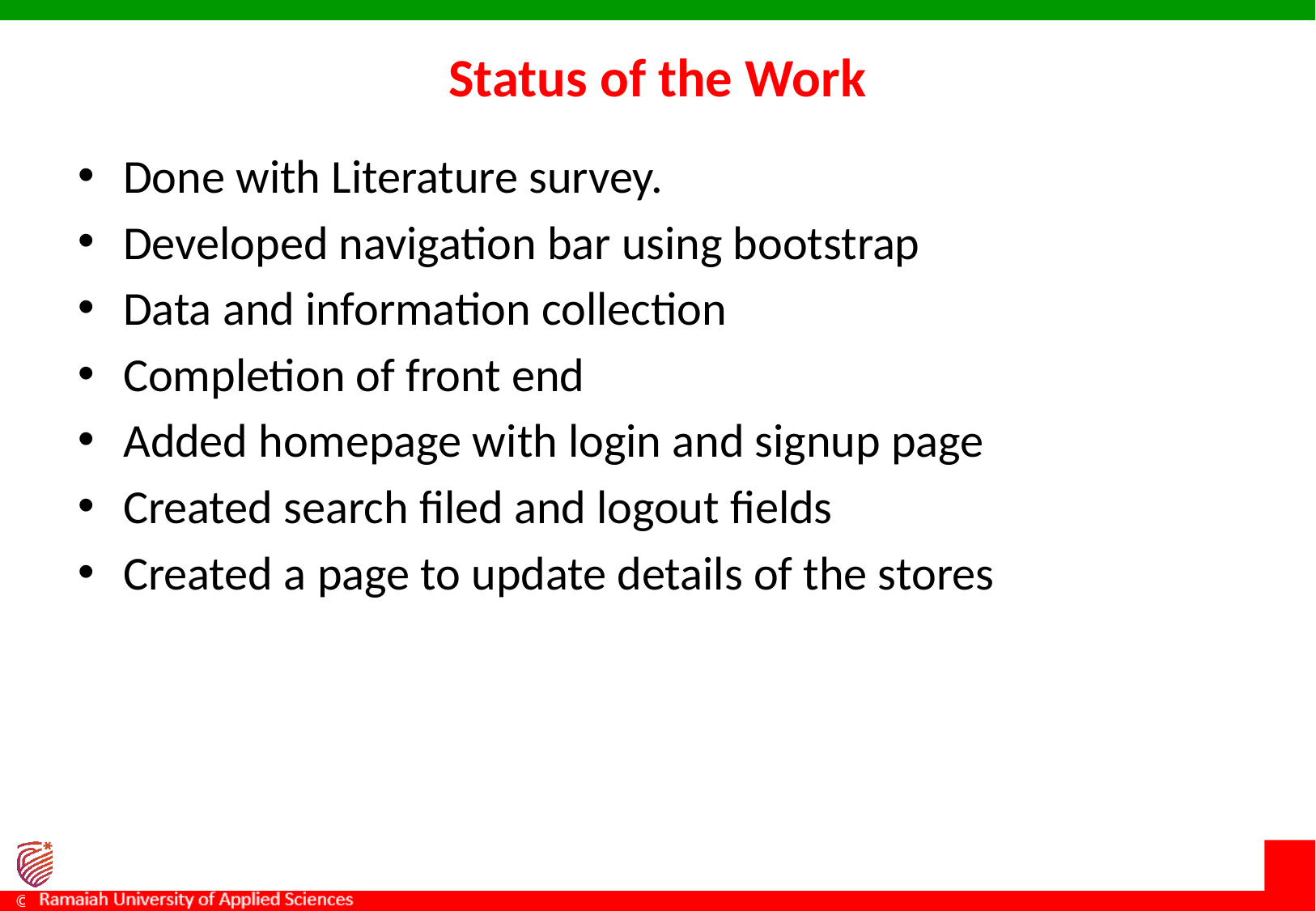

# Status of the Work
Done with Literature survey.
Developed navigation bar using bootstrap
Data and information collection
Completion of front end
Added homepage with login and signup page
Created search filed and logout fields
Created a page to update details of the stores